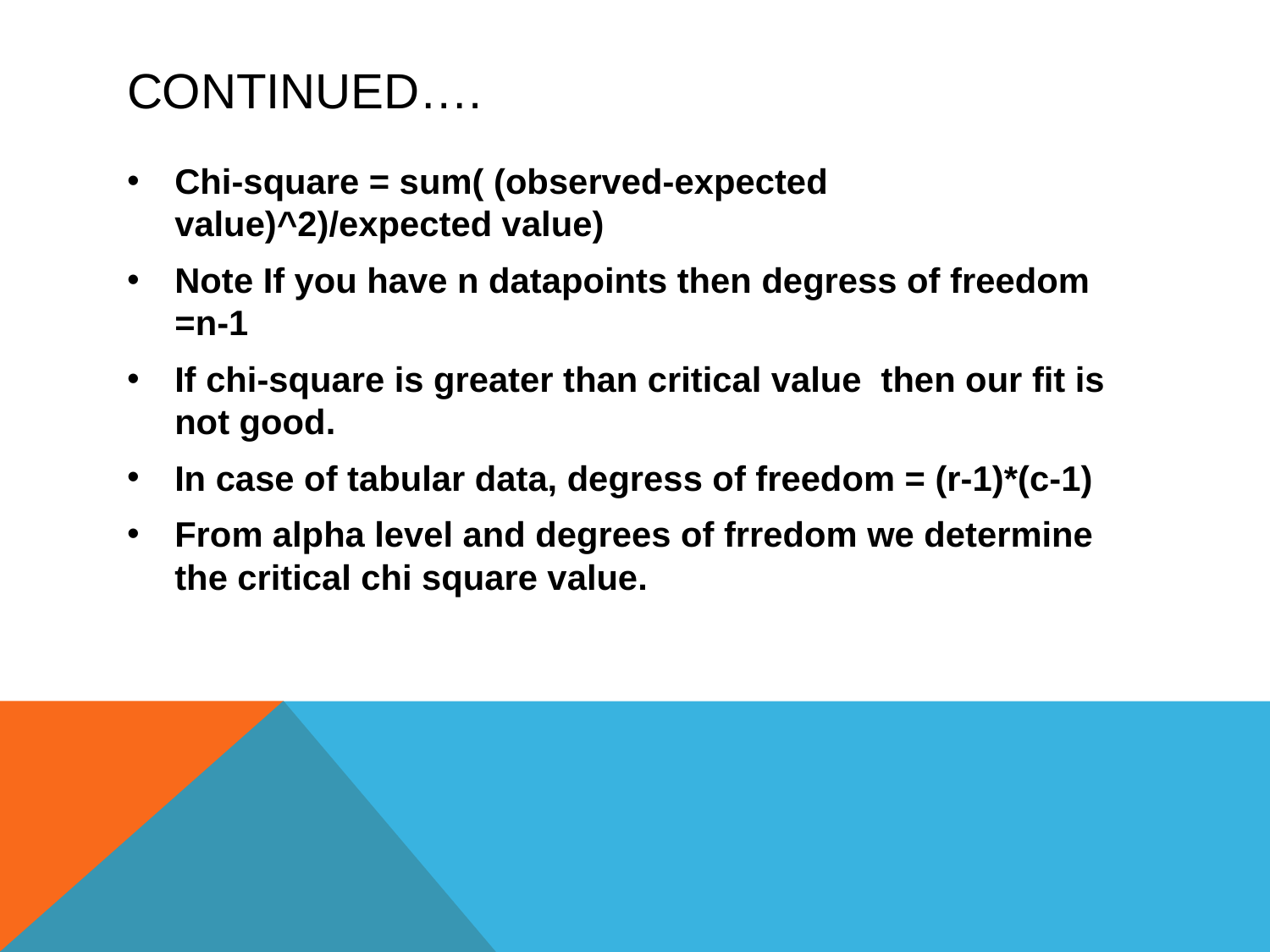

# Continued….
Chi-square = sum( (observed-expected value)^2)/expected value)
Note If you have n datapoints then degress of freedom =n-1
If chi-square is greater than critical value  then our fit is not good.
In case of tabular data, degress of freedom = (r-1)*(c-1)
From alpha level and degrees of frredom we determine the critical chi square value.